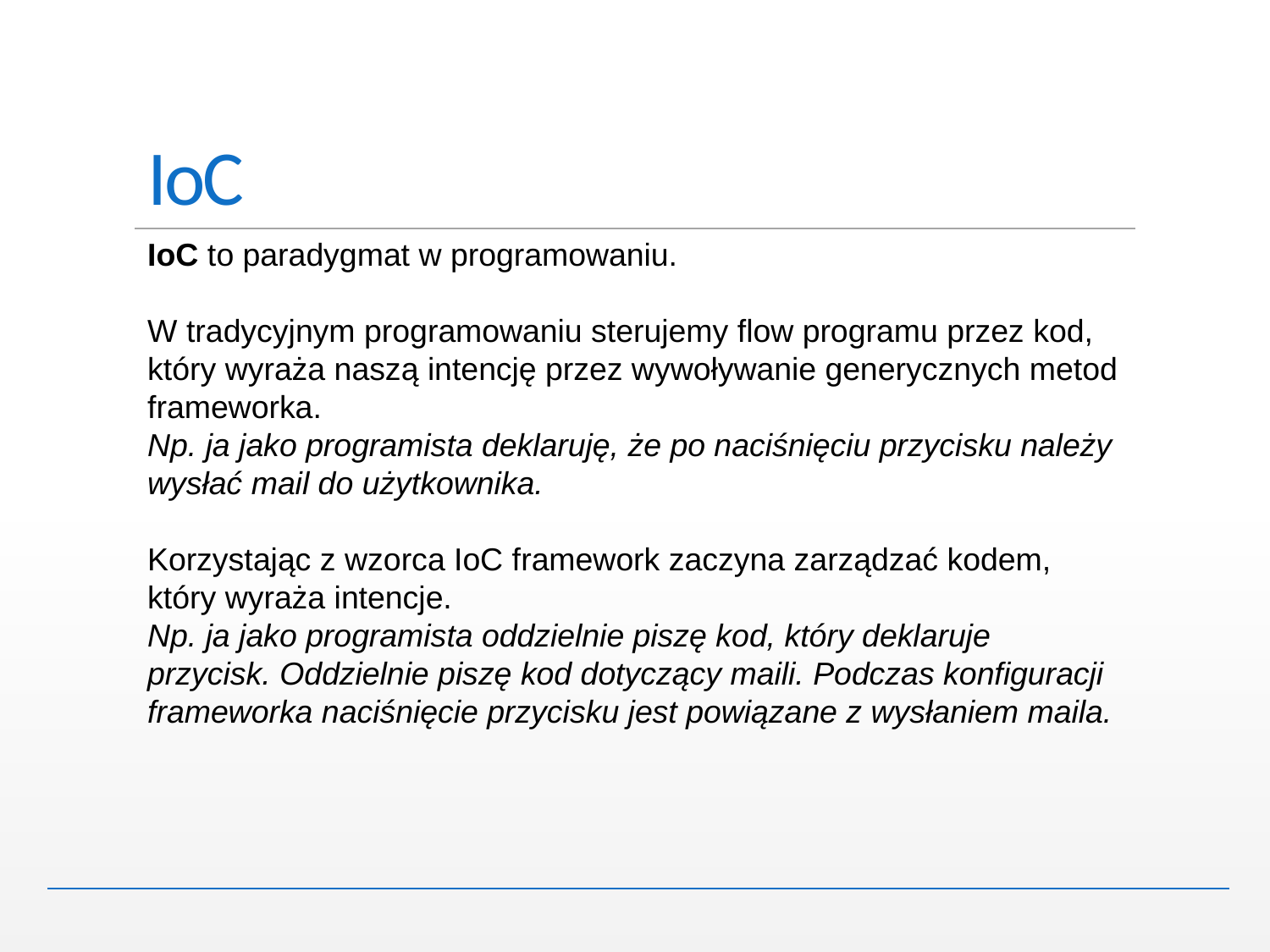

# IoC
IoC to paradygmat w programowaniu.
W tradycyjnym programowaniu sterujemy flow programu przez kod, który wyraża naszą intencję przez wywoływanie generycznych metod frameworka.
Np. ja jako programista deklaruję, że po naciśnięciu przycisku należy wysłać mail do użytkownika.
Korzystając z wzorca IoC framework zaczyna zarządzać kodem, który wyraża intencje.
Np. ja jako programista oddzielnie piszę kod, który deklaruje przycisk. Oddzielnie piszę kod dotyczący maili. Podczas konfiguracji frameworka naciśnięcie przycisku jest powiązane z wysłaniem maila.